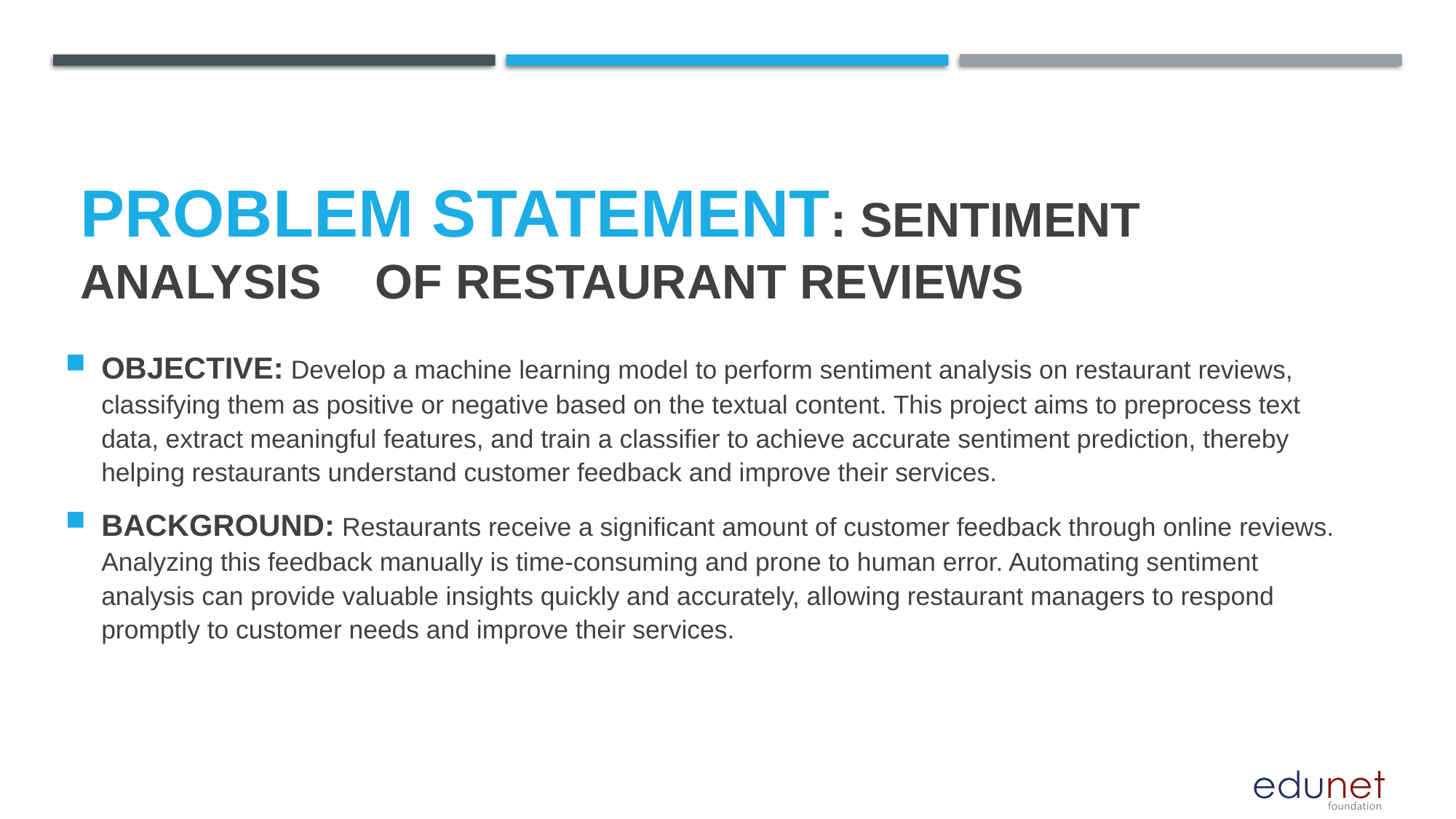

# Problem Statement: Sentiment Analysis    of Restaurant Reviews
Objective: Develop a machine learning model to perform sentiment analysis on restaurant reviews, classifying them as positive or negative based on the textual content. This project aims to preprocess text data, extract meaningful features, and train a classifier to achieve accurate sentiment prediction, thereby helping restaurants understand customer feedback and improve their services.
Background: Restaurants receive a significant amount of customer feedback through online reviews. Analyzing this feedback manually is time-consuming and prone to human error. Automating sentiment analysis can provide valuable insights quickly and accurately, allowing restaurant managers to respond promptly to customer needs and improve their services.